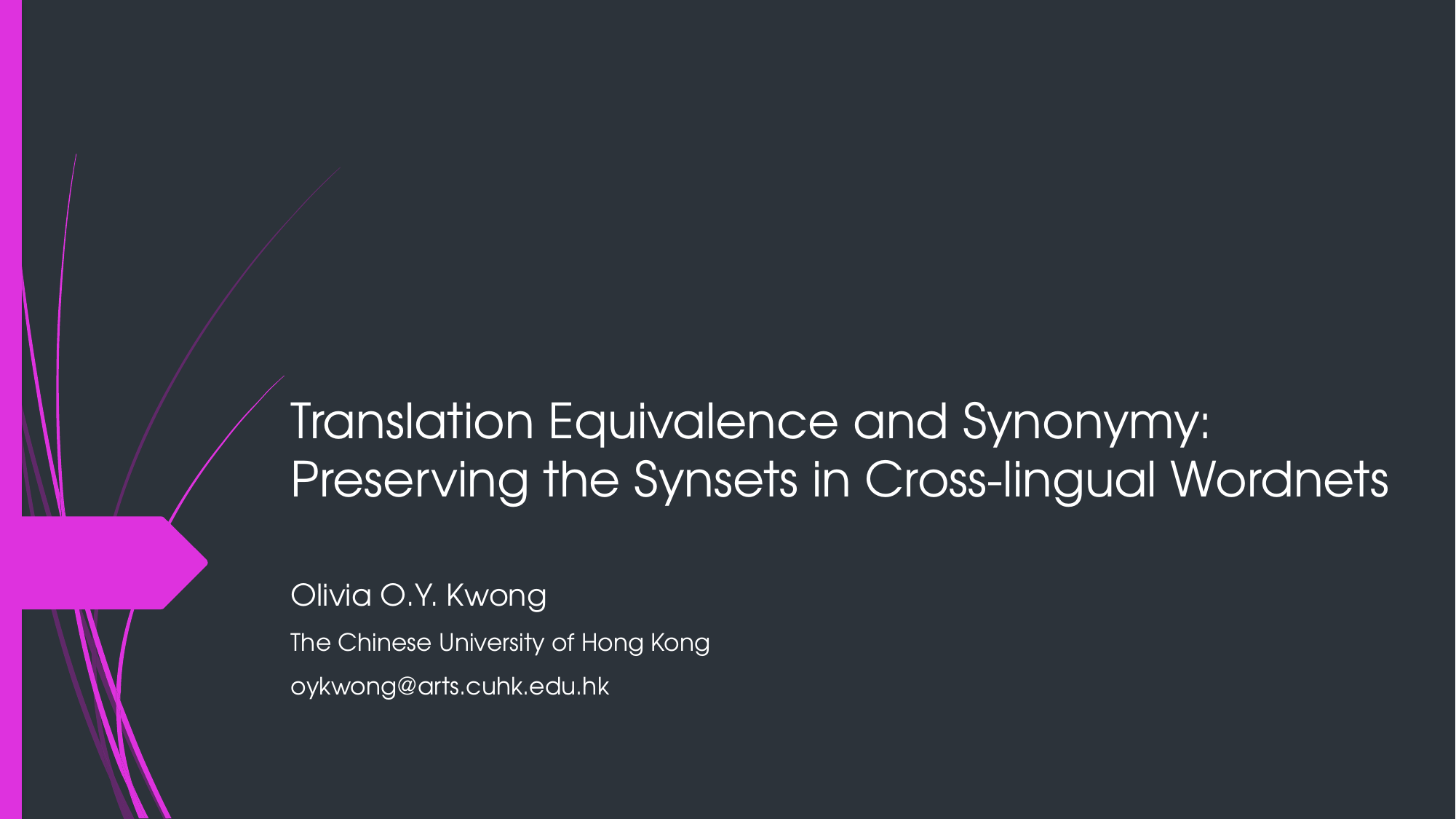

# Translation Equivalence and Synonymy: Preserving the Synsets in Cross-lingual Wordnets
Olivia O.Y. Kwong
The Chinese University of Hong Kong
oykwong@arts.cuhk.edu.hk